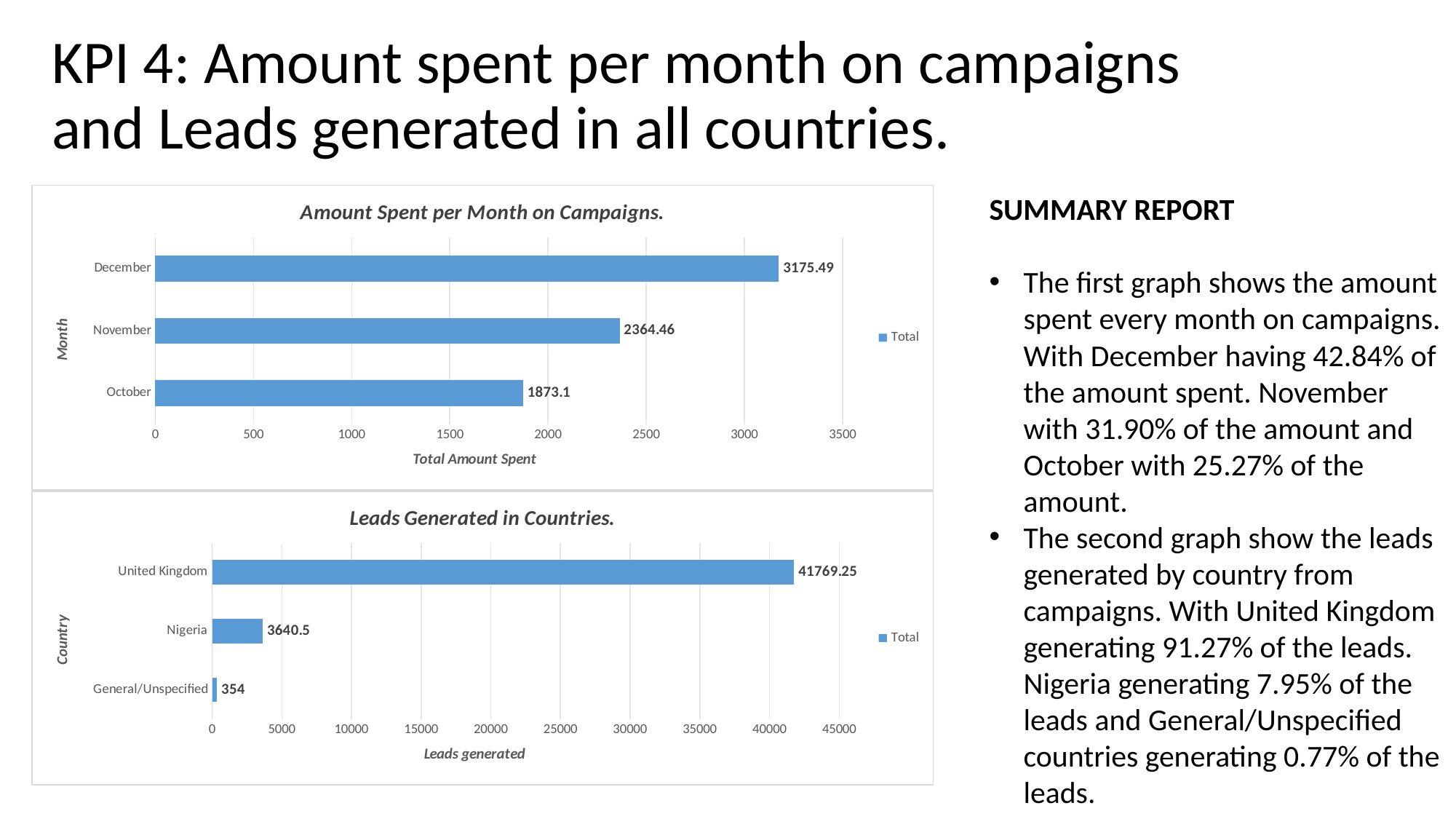

# KPI 4: Amount spent per month on campaigns and Leads generated in all countries.

### Chart: Amount Spent per Month on Campaigns.

| Category | Total |
|---|---|
| October | 1873.1 |
| November | 2364.46 |
| December | 3175.49 |
SUMMARY REPORT

The first graph shows the amount spent every month on campaigns. With December having 42.84% of the amount spent. November with 31.90% of the amount and October with 25.27% of the amount.
The second graph show the leads generated by country from campaigns. With United Kingdom generating 91.27% of the leads. Nigeria generating 7.95% of the leads and General/Unspecified countries generating 0.77% of the leads.

### Chart: Leads Generated in Countries.

| Category | Total |
|---|---|
| General/Unspecified | 354.0 |
| Nigeria | 3640.5 |
| United Kingdom | 41769.25 |